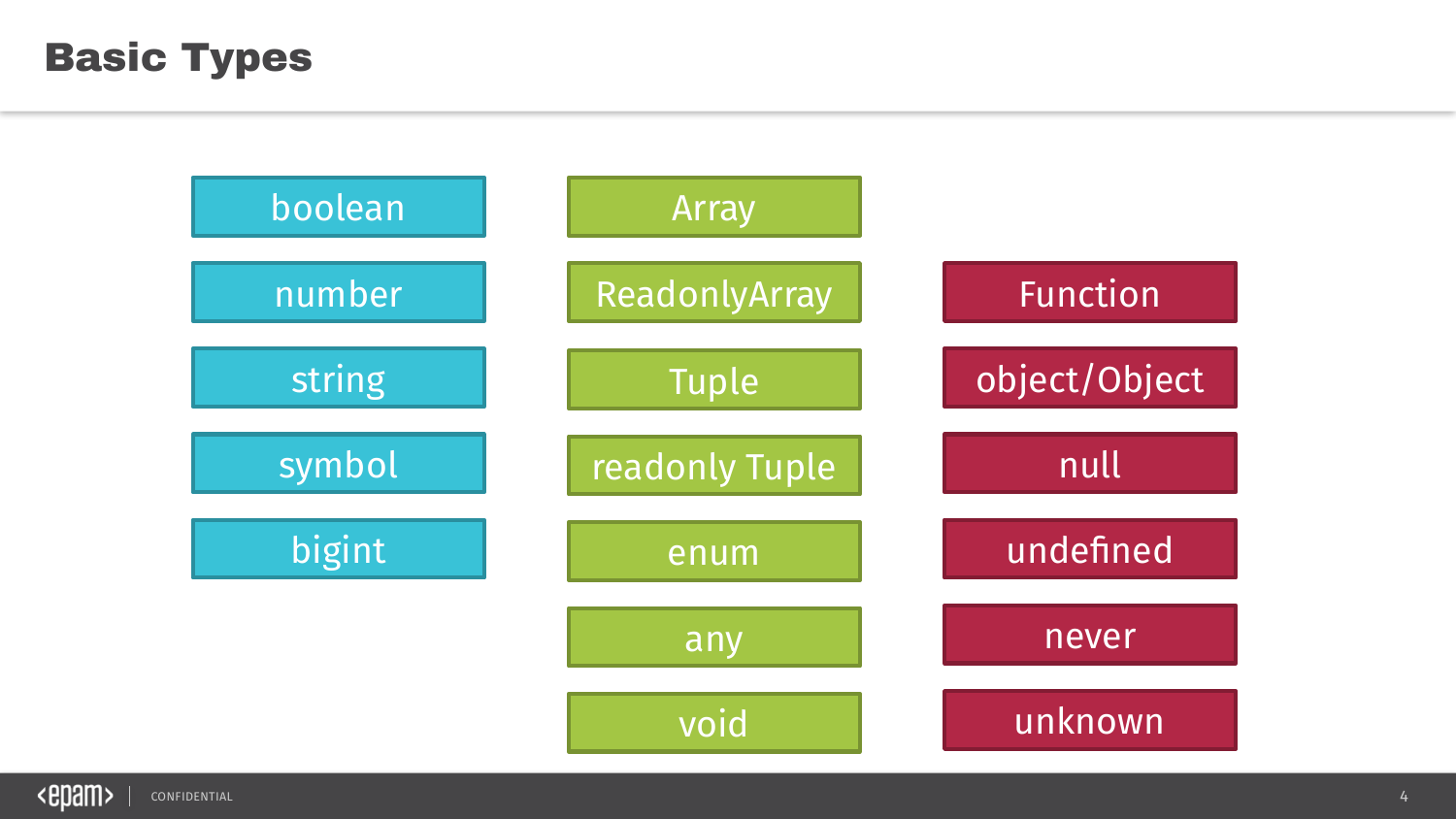

Basic Types
boolean
Array
ReadonlyArray
Function
number
string
object/Object
Tuple
symbol
null
readonly Tuple
bigint
undefined
enum
never
any
unknown
void